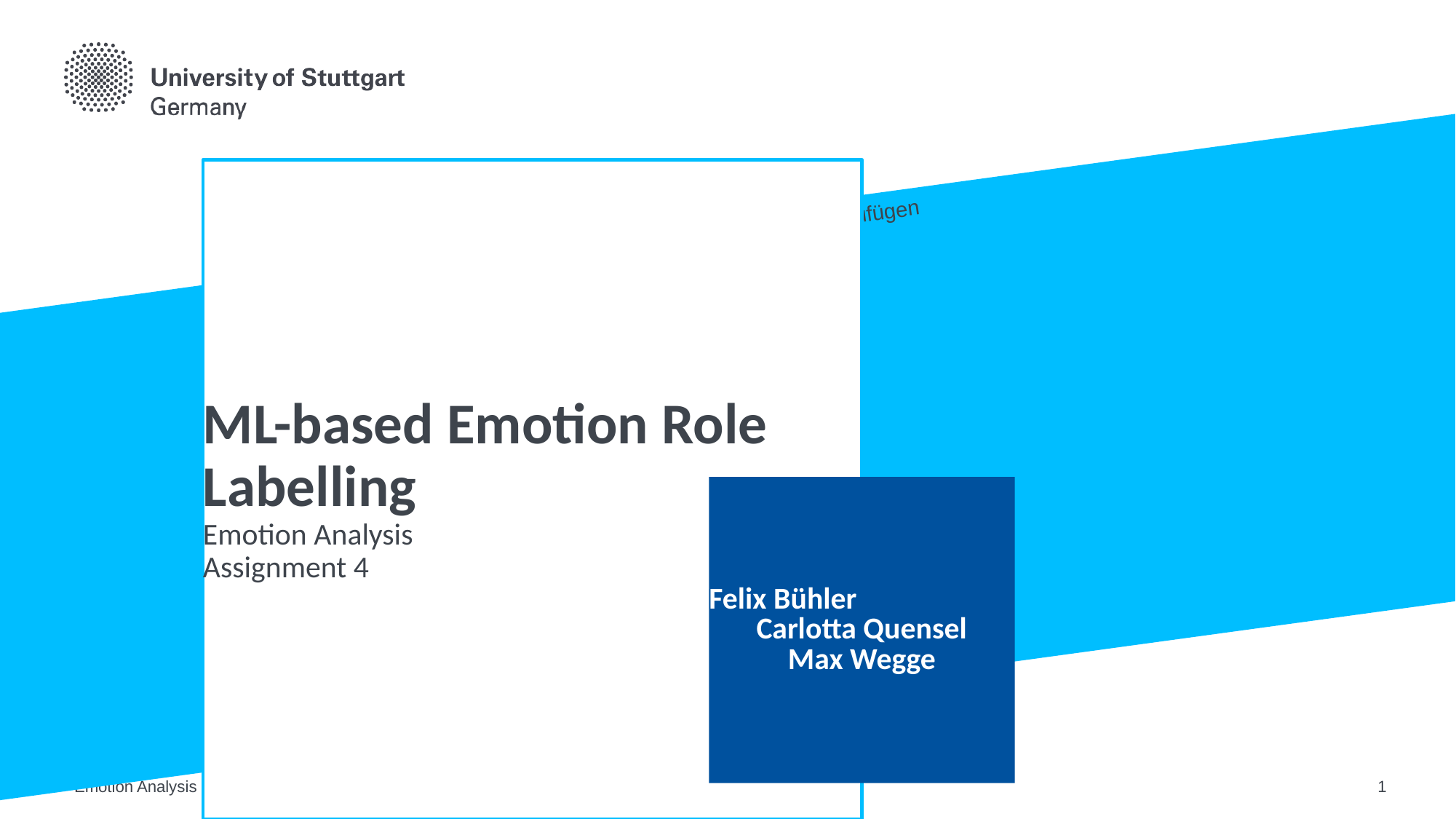

# ML-based Emotion Role Labelling Emotion Analysis Assignment 4

Felix Bühler
Carlotta Quensel
Max Wegge
Emotion Analysis | ML-based Emotion Role Labelling		           Felix Bühler | Max Wegge | Carlotta Quensel
1